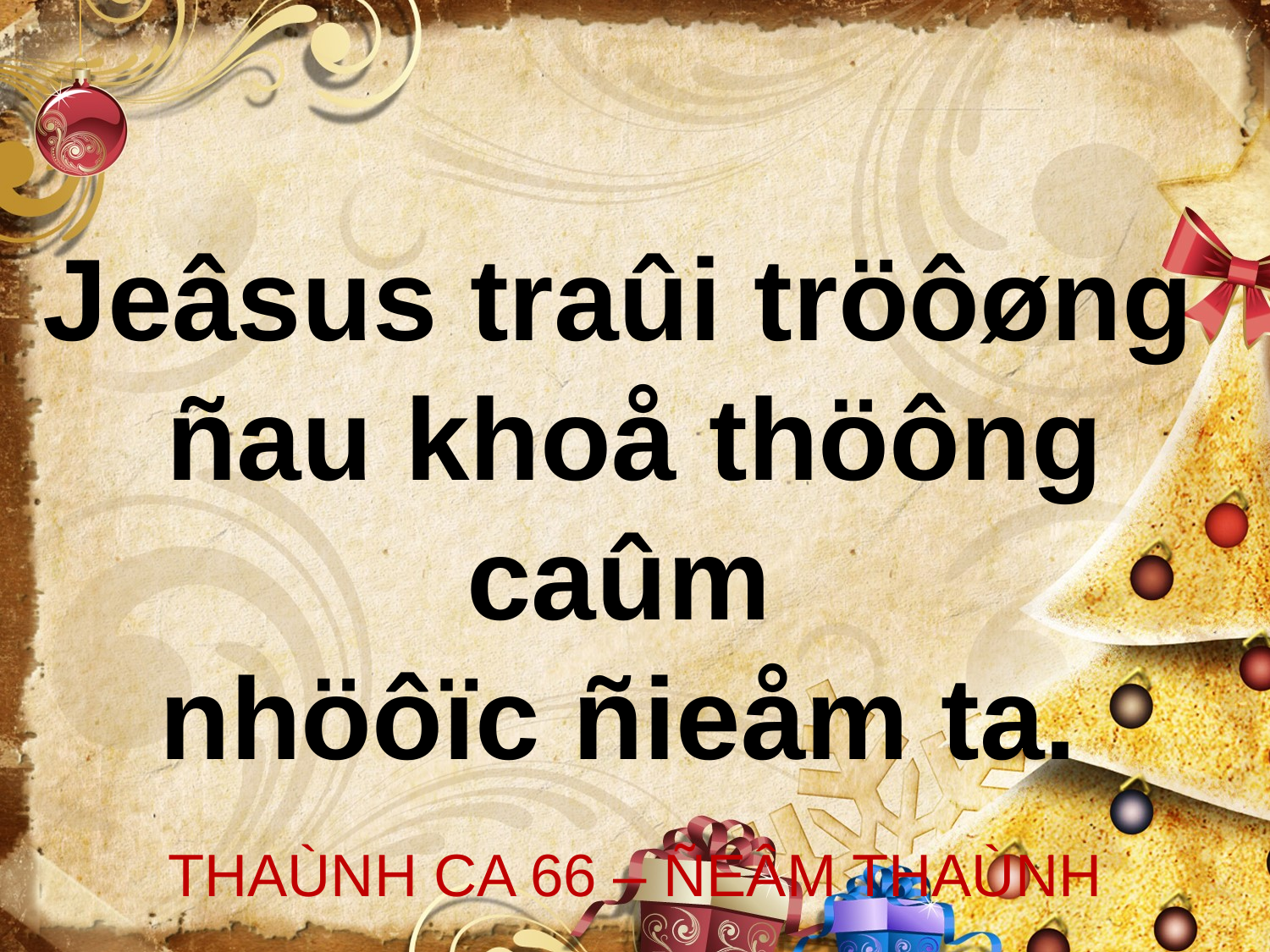

Jeâsus traûi tröôøng
ñau khoå thöông caûm
nhöôïc ñieåm ta.
THAÙNH CA 66 – ÑEÂM THAÙNH